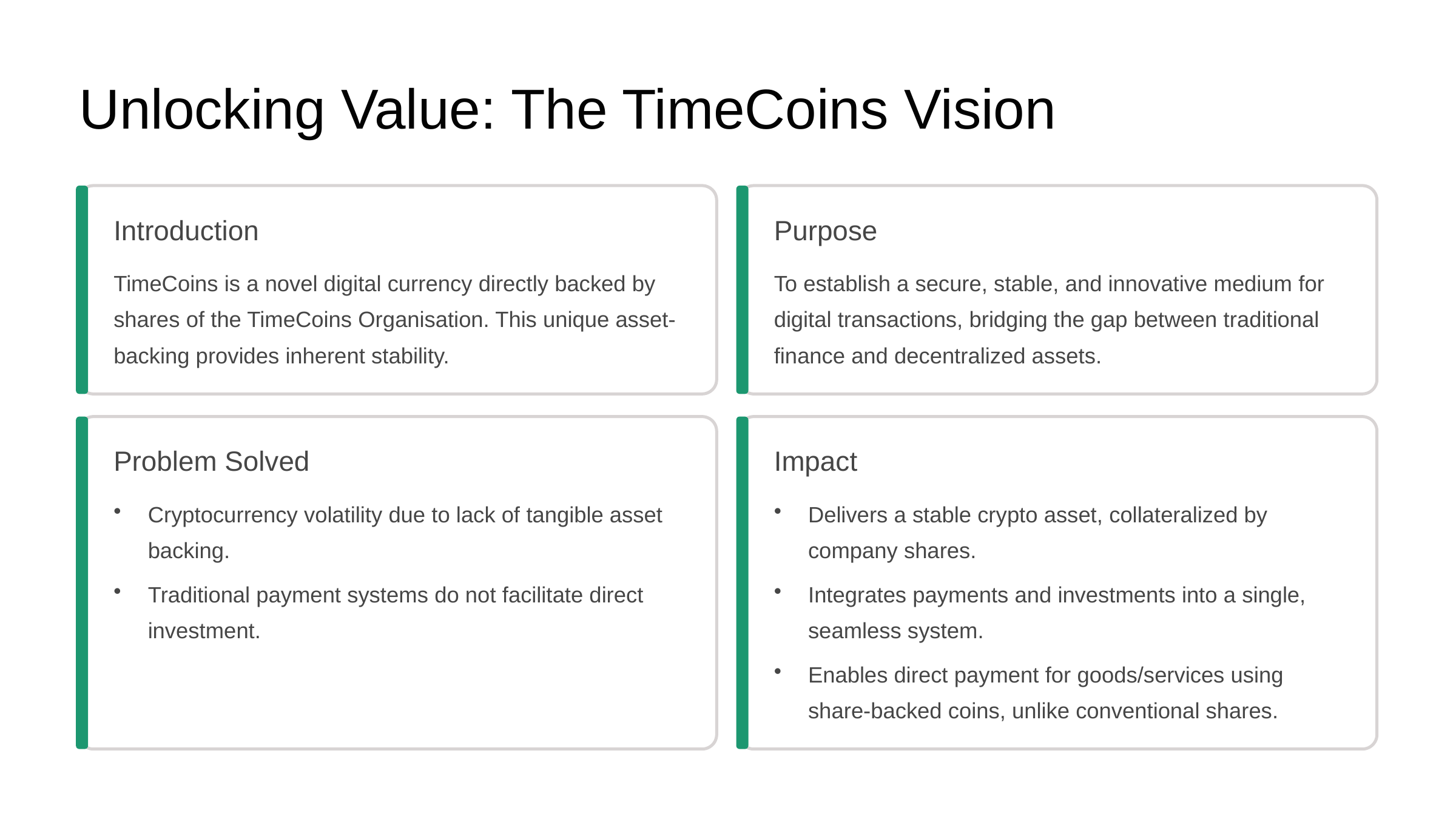

Unlocking Value: The TimeCoins Vision

Introduction
Purpose
TimeCoins is a novel digital currency directly backed by shares of the TimeCoins Organisation. This unique asset-backing provides inherent stability.
To establish a secure, stable, and innovative medium for digital transactions, bridging the gap between traditional finance and decentralized assets.

Problem Solved
Impact
Cryptocurrency volatility due to lack of tangible asset backing.
Delivers a stable crypto asset, collateralized by company shares.
Traditional payment systems do not facilitate direct investment.
Integrates payments and investments into a single, seamless system.
Enables direct payment for goods/services using share-backed coins, unlike conventional shares.